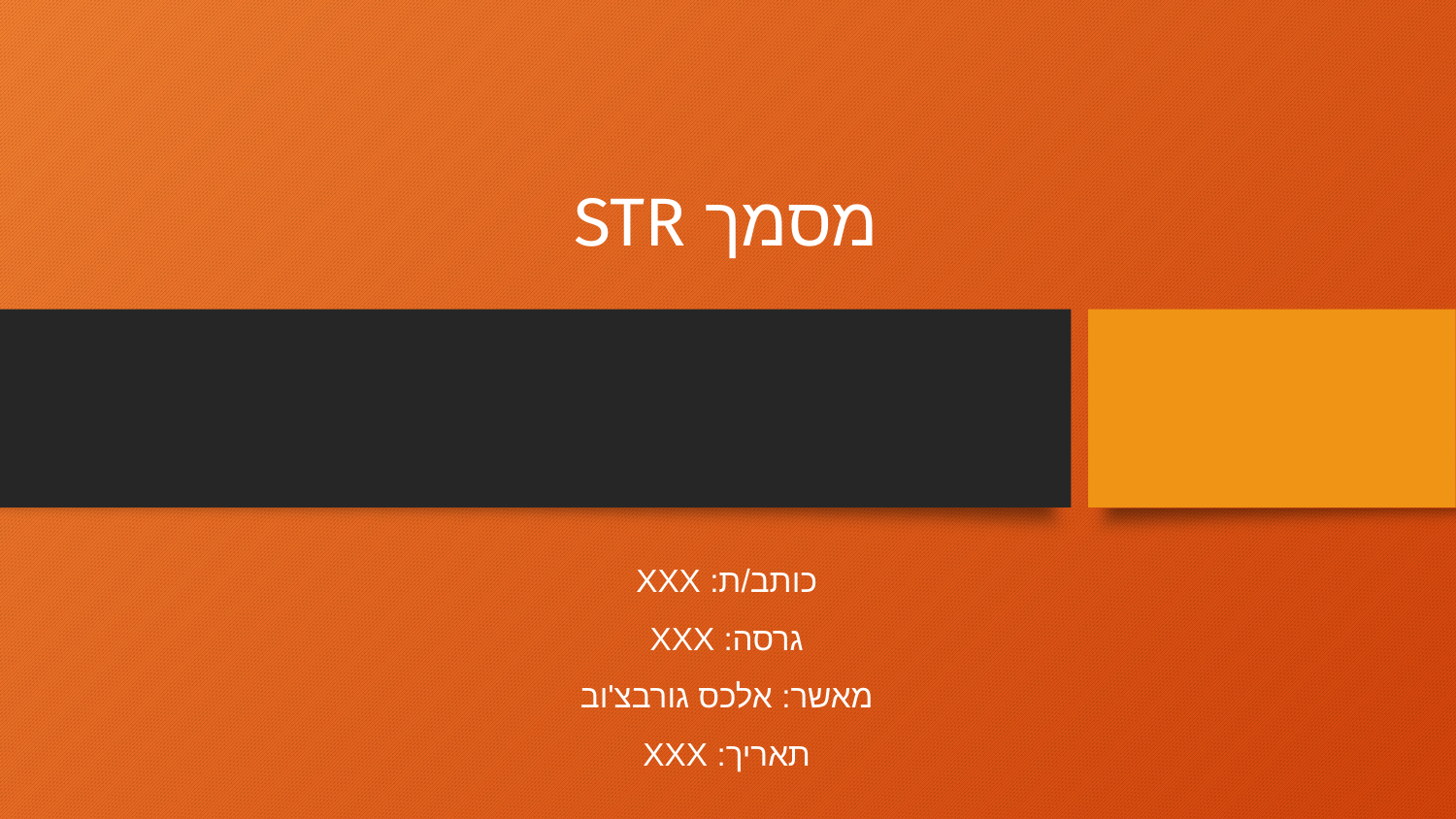

# מסמך STR
כותב/ת: XXX
גרסה: XXX
מאשר: אלכס גורבצ'וב
תאריך: XXX